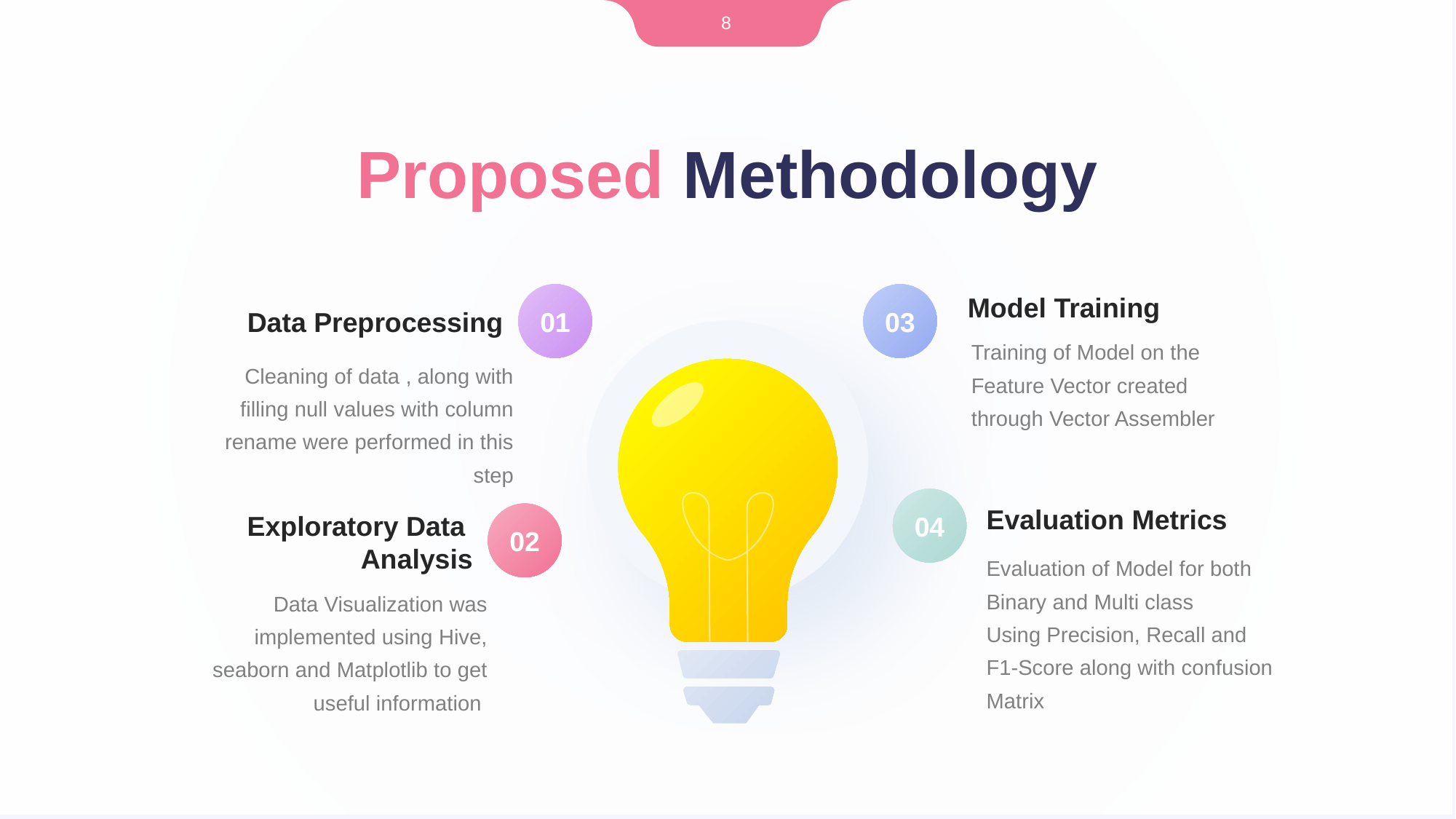

8
Proposed Methodology

01

03
Model Training
Data Preprocessing

Training of Model on the Feature Vector created through Vector Assembler
Cleaning of data , along with filling null values with column rename were performed in this step

04
Evaluation Metrics
Exploratory Data
Analysis

02
Evaluation of Model for both Binary and Multi class
Using Precision, Recall and F1-Score along with confusion Matrix
Data Visualization was implemented using Hive, seaborn and Matplotlib to get useful information